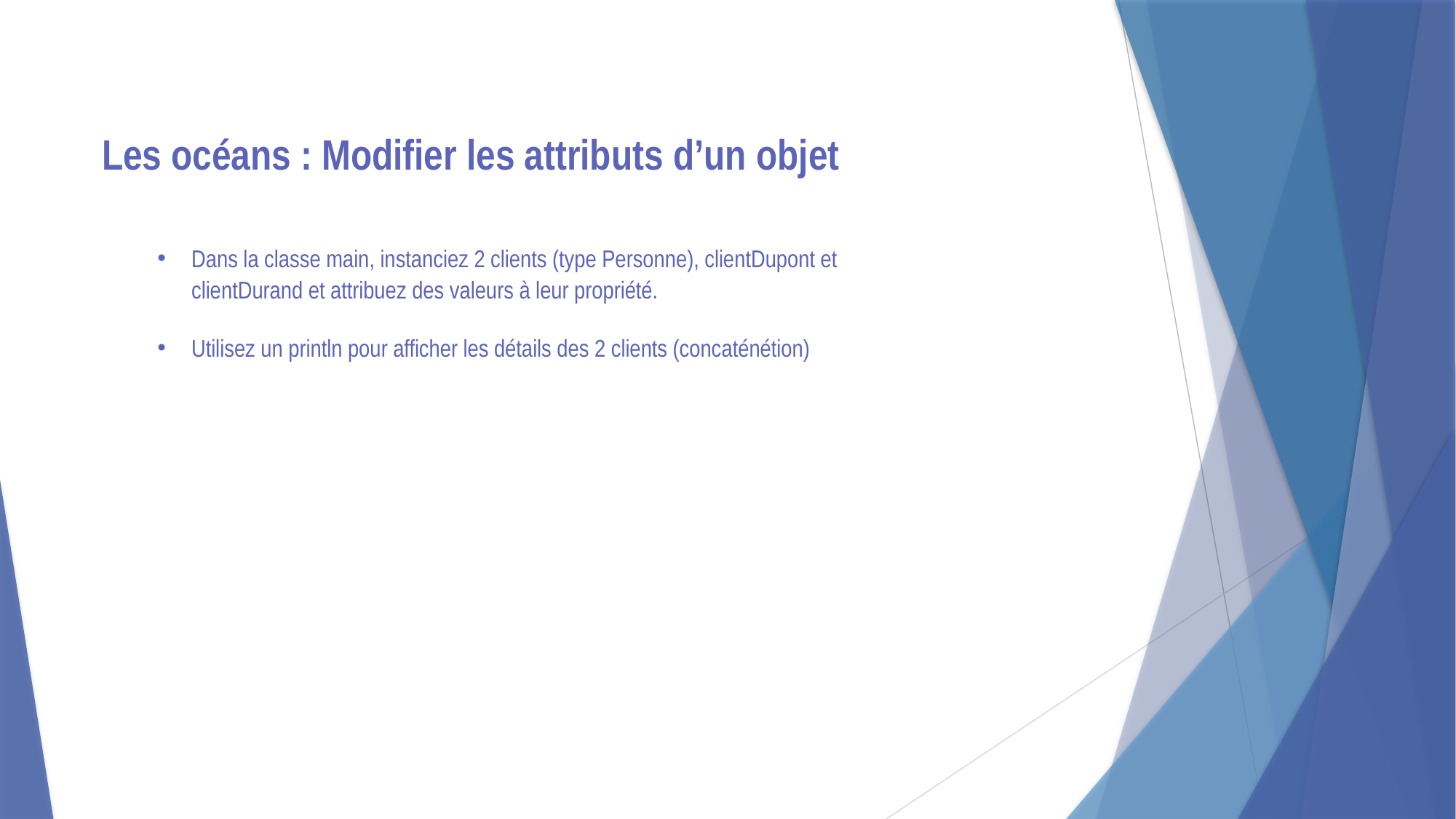

Les océans : Modifier les attributs d’un objet
Dans la classe main, instanciez 2 clients (type Personne), clientDupont et clientDurand et attribuez des valeurs à leur propriété.

Utilisez un println pour afficher les détails des 2 clients (concaténétion)